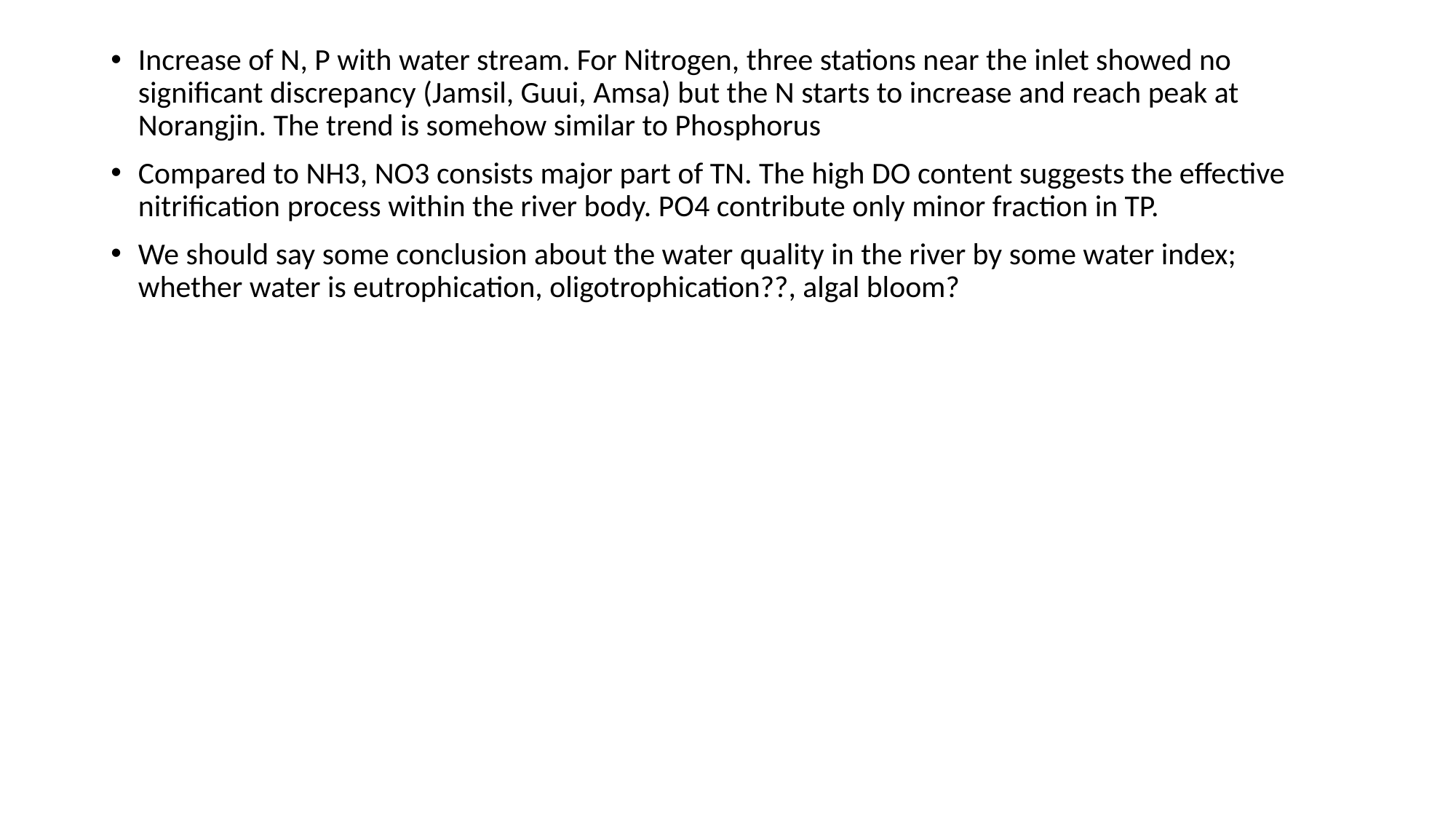

Increase of N, P with water stream. For Nitrogen, three stations near the inlet showed no significant discrepancy (Jamsil, Guui, Amsa) but the N starts to increase and reach peak at Norangjin. The trend is somehow similar to Phosphorus
Compared to NH3, NO3 consists major part of TN. The high DO content suggests the effective nitrification process within the river body. PO4 contribute only minor fraction in TP.
We should say some conclusion about the water quality in the river by some water index; whether water is eutrophication, oligotrophication??, algal bloom?